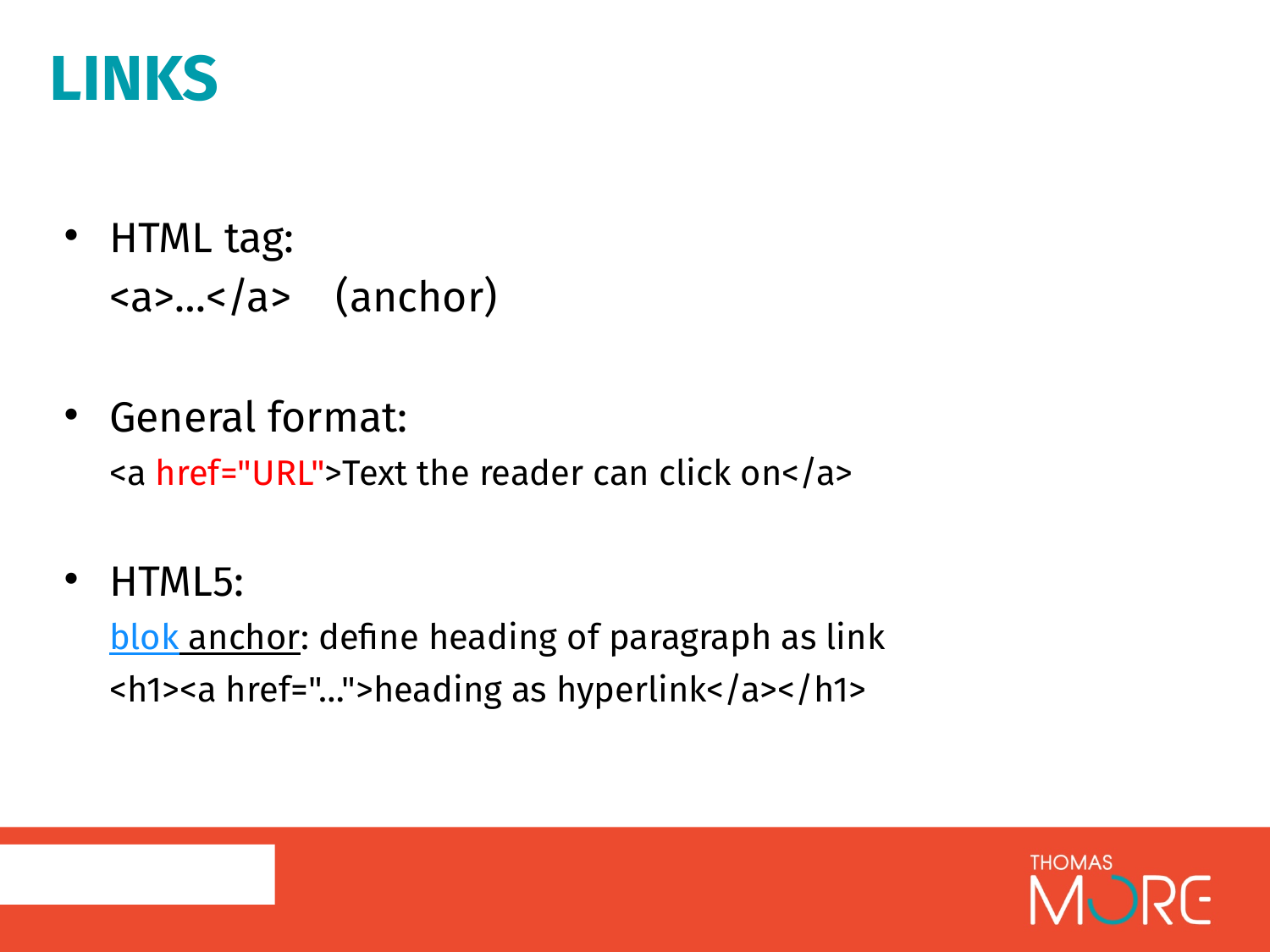

# links

HTML tag:
	<a>…</a>    (anchor)

General format:
	<a href="URL">Text the reader can click on</a>

HTML5:
	blok anchor: define heading of paragraph as link
	<h1><a href="…">heading as hyperlink</a></h1>